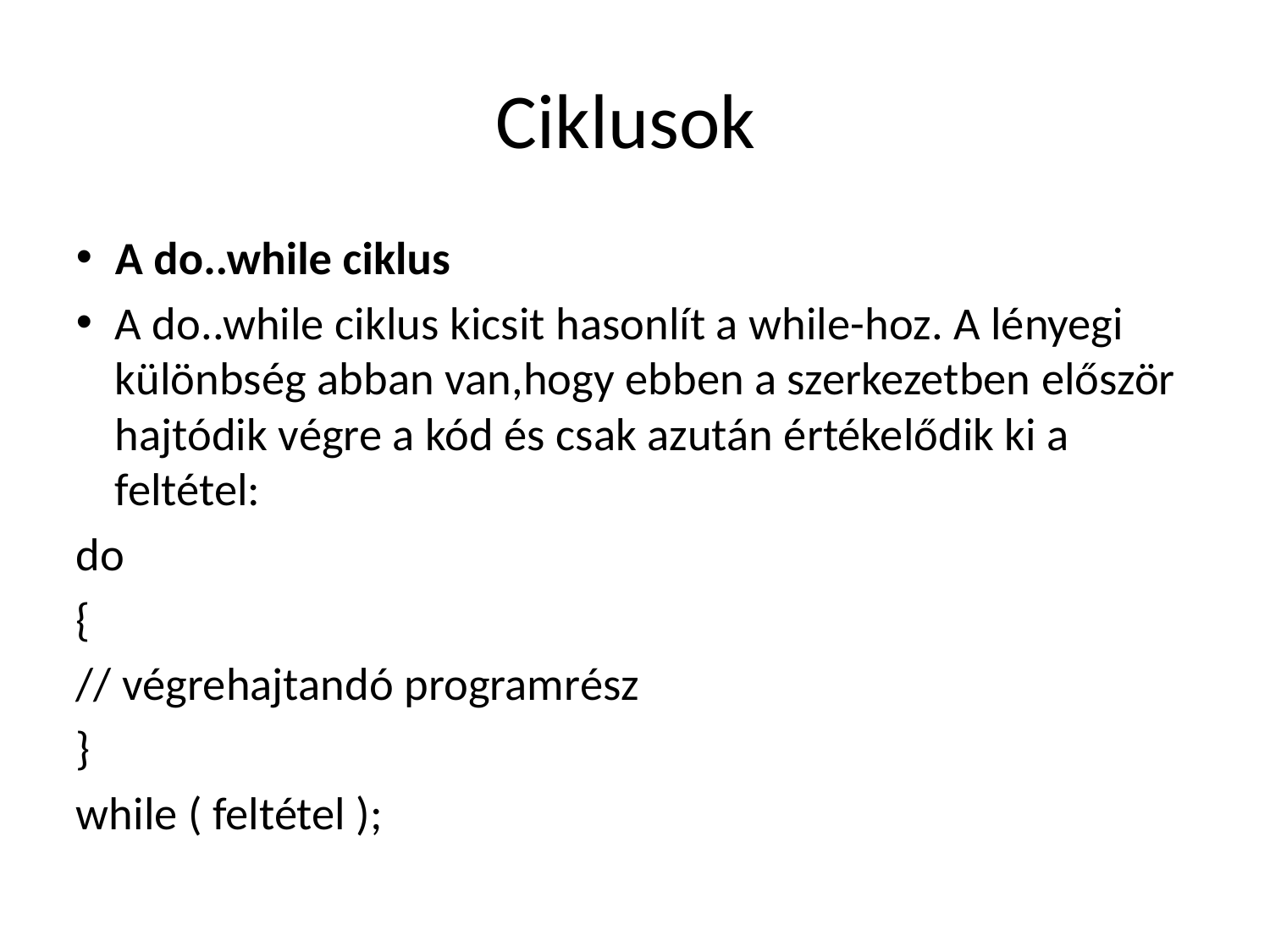

Ciklusok
A do..while ciklus
A do..while ciklus kicsit hasonlít a while-hoz. A lényegi különbség abban van,hogy ebben a szerkezetben először hajtódik végre a kód és csak azután értékelődik ki a feltétel:
do
{
// végrehajtandó programrész
}
while ( feltétel );